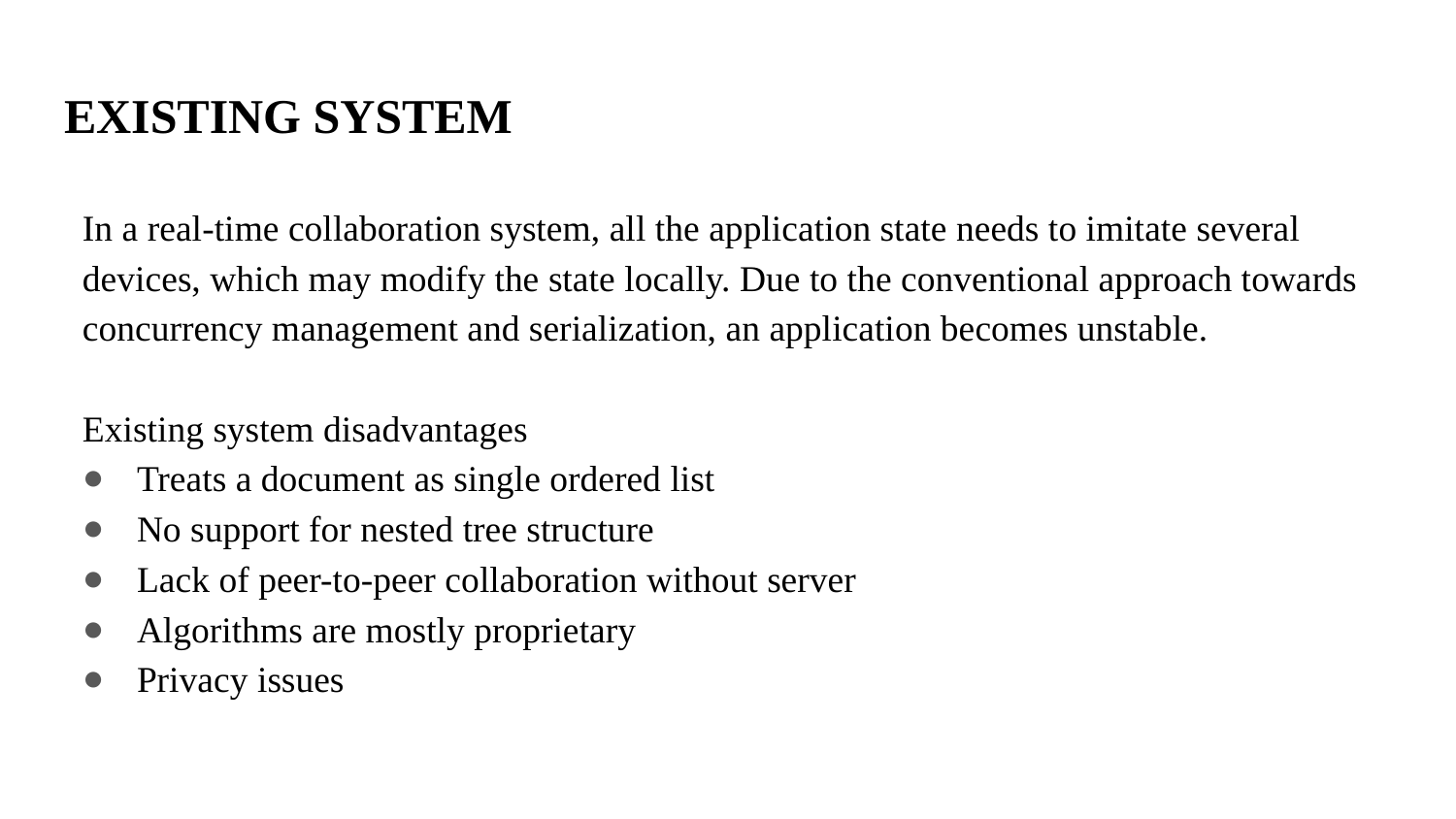

# EXISTING SYSTEM
In a real-time collaboration system, all the application state needs to imitate several devices, which may modify the state locally. Due to the conventional approach towards concurrency management and serialization, an application becomes unstable.

Existing system disadvantages
Treats a document as single ordered list
No support for nested tree structure
Lack of peer-to-peer collaboration without server
Algorithms are mostly proprietary
Privacy issues